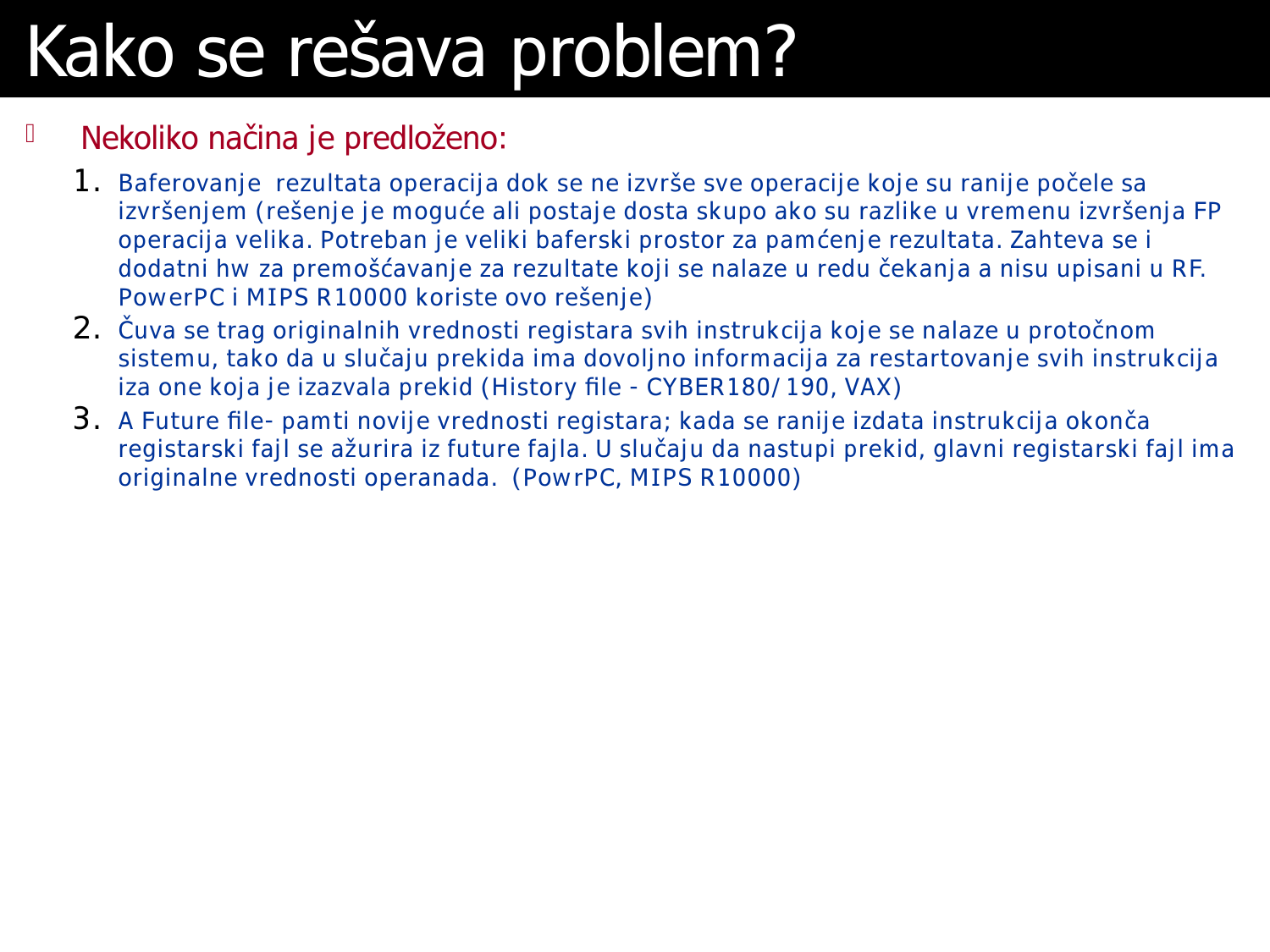

# Kako se rešava problem?
Nekoliko načina je predloženo:

Baferovanje  rezultata operacija dok se ne izvrše sve operacije koje su ranije počele sa izvršenjem (rešenje je moguće ali postaje dosta skupo ako su razlike u vremenu izvršenja FP operacija velika. Potreban je veliki baferski prostor za pamćenje rezultata. Zahteva se i dodatni hw za premošćavanje za rezultate koji se nalaze u redu čekanja a nisu upisani u RF. PowerPC i MIPS R10000 koriste ovo rešenje)
Čuva se trag originalnih vrednosti registara svih instrukcija koje se nalaze u protočnom sistemu, tako da u slučaju prekida ima dovoljno informacija za restartovanje svih instrukcija iza one koja je izazvala prekid (History file - CYBER180/190, VAX)
A Future file- pamti novije vrednosti registara; kada se ranije izdata instrukcija okonča registarski fajl se ažurira iz future fajla. U slučaju da nastupi prekid, glavni registarski fajl ima originalne vrednosti operanada.  (PowrPC, MIPS R10000)